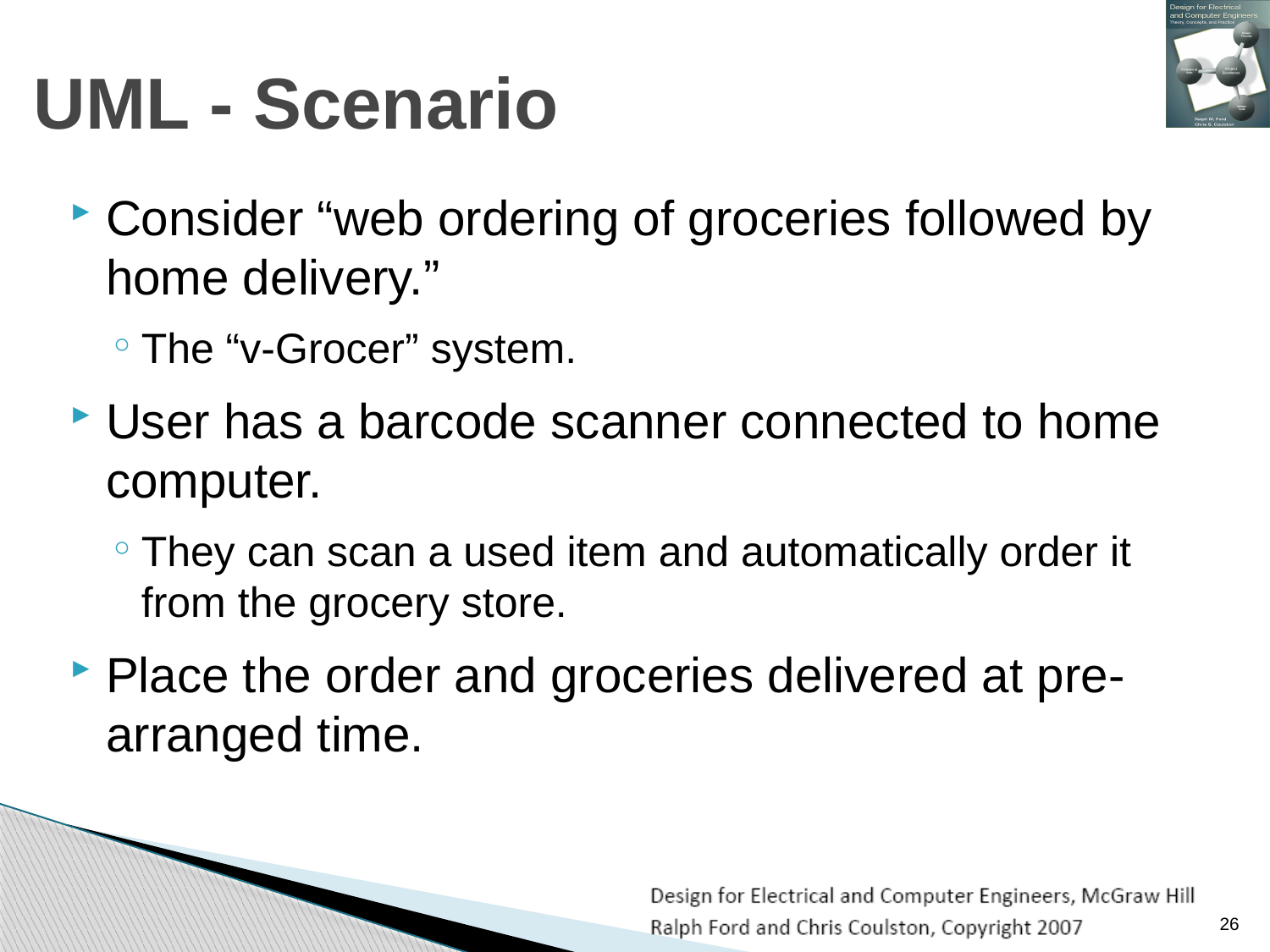

# UML - Scenario
Consider “web ordering of groceries followed by home delivery.”
The “v-Grocer” system.
User has a barcode scanner connected to home computer.
They can scan a used item and automatically order it from the grocery store.
Place the order and groceries delivered at pre-arranged time.
26